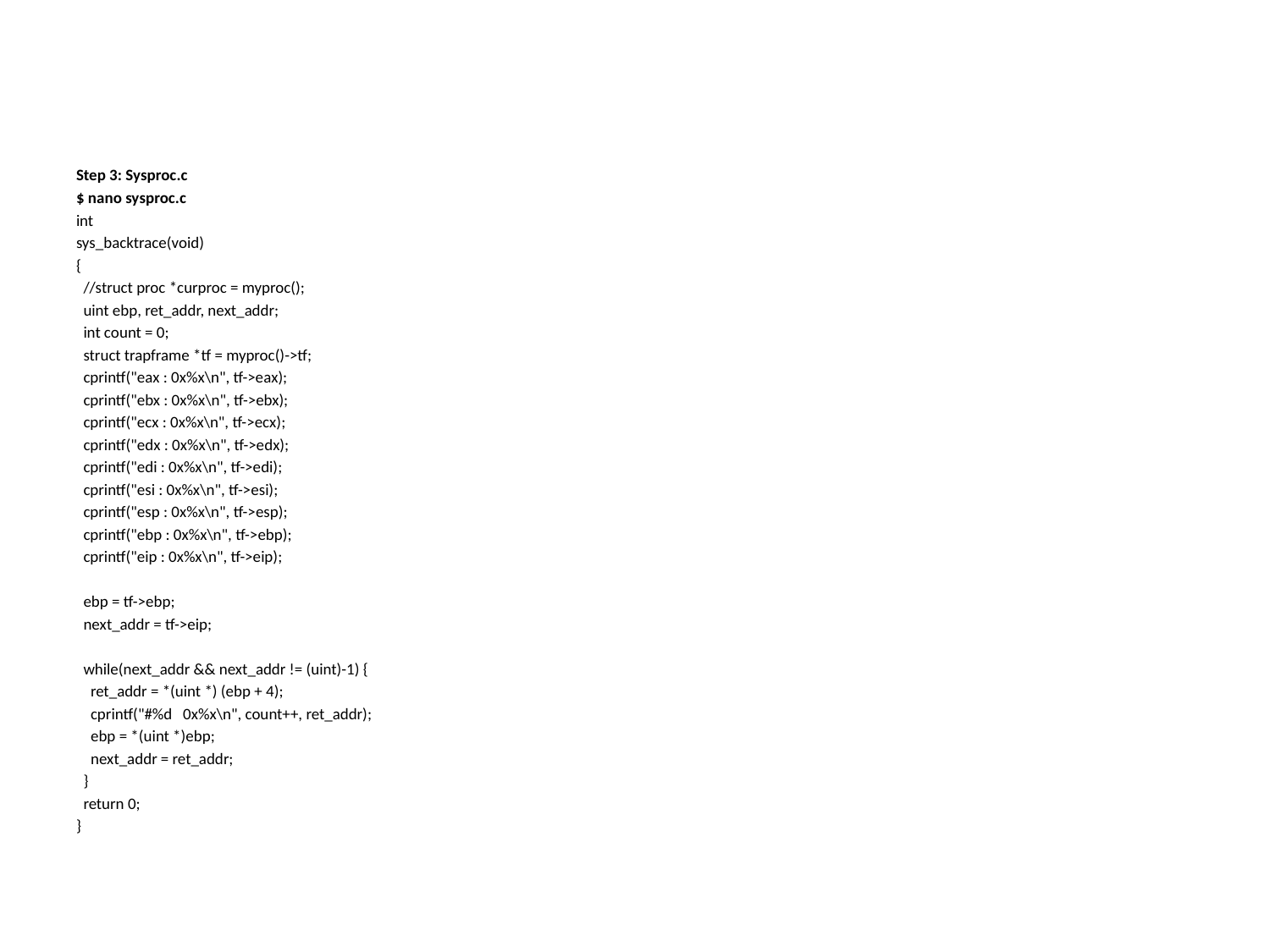

#
Step 3: Sysproc.c
$ nano sysproc.c
int
sys_backtrace(void)
{
  //struct proc *curproc = myproc();
  uint ebp, ret_addr, next_addr;
  int count = 0;
  struct trapframe *tf = myproc()->tf;
  cprintf("eax : 0x%x\n", tf->eax);
  cprintf("ebx : 0x%x\n", tf->ebx);
  cprintf("ecx : 0x%x\n", tf->ecx);
  cprintf("edx : 0x%x\n", tf->edx);
  cprintf("edi : 0x%x\n", tf->edi);
  cprintf("esi : 0x%x\n", tf->esi);
  cprintf("esp : 0x%x\n", tf->esp);
  cprintf("ebp : 0x%x\n", tf->ebp);
  cprintf("eip : 0x%x\n", tf->eip);

  ebp = tf->ebp;
  next_addr = tf->eip;

  while(next_addr && next_addr != (uint)-1) {
    ret_addr = *(uint *) (ebp + 4);
    cprintf("#%d   0x%x\n", count++, ret_addr);
    ebp = *(uint *)ebp;
    next_addr = ret_addr;
  }
  return 0;
}